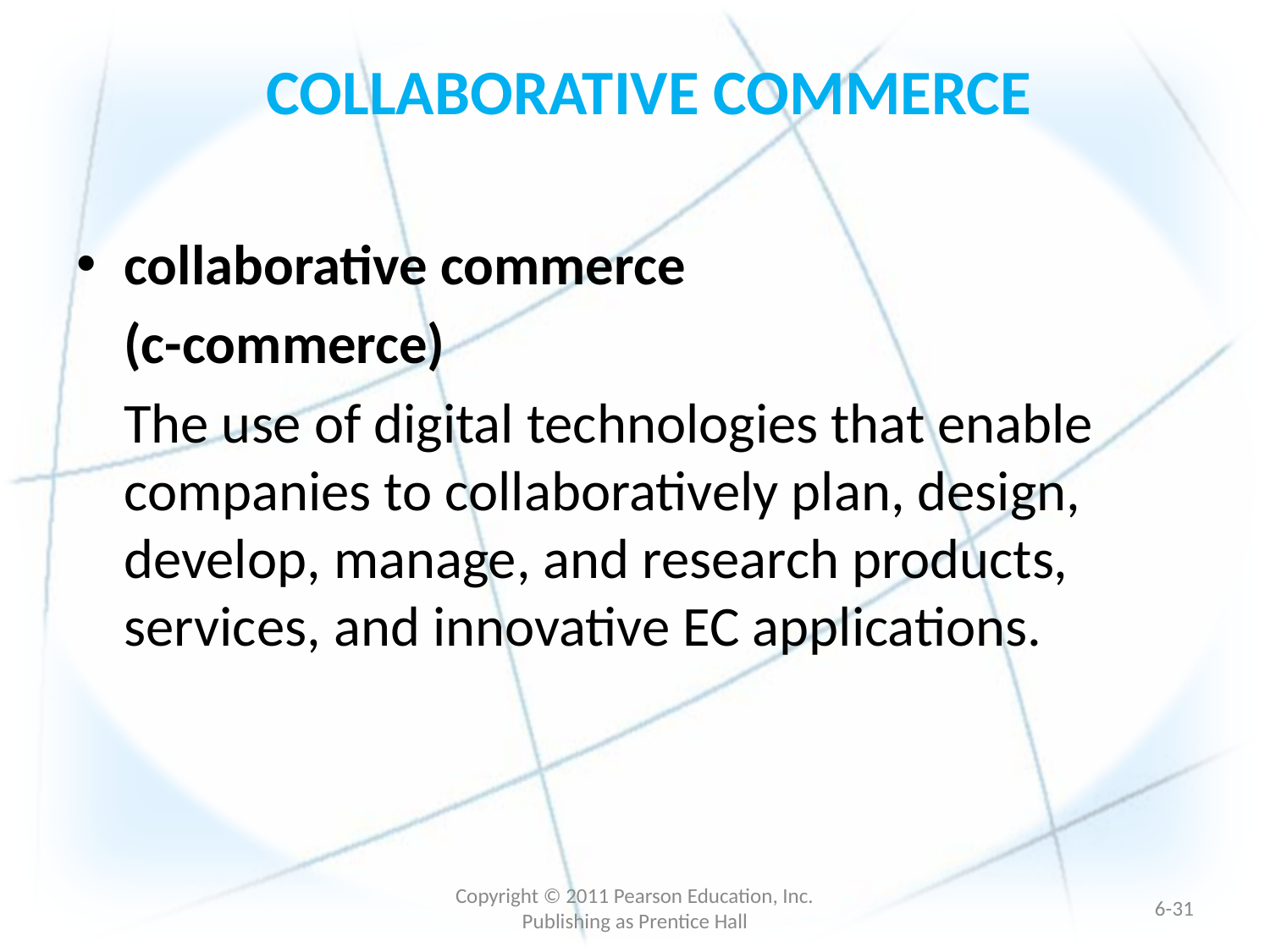

# COLLABORATIVE COMMERCE
collaborative commerce
	(c-commerce)
	The use of digital technologies that enable companies to collaboratively plan, design, develop, manage, and research products, services, and innovative EC applications.
Copyright © 2011 Pearson Education, Inc. Publishing as Prentice Hall
6-31